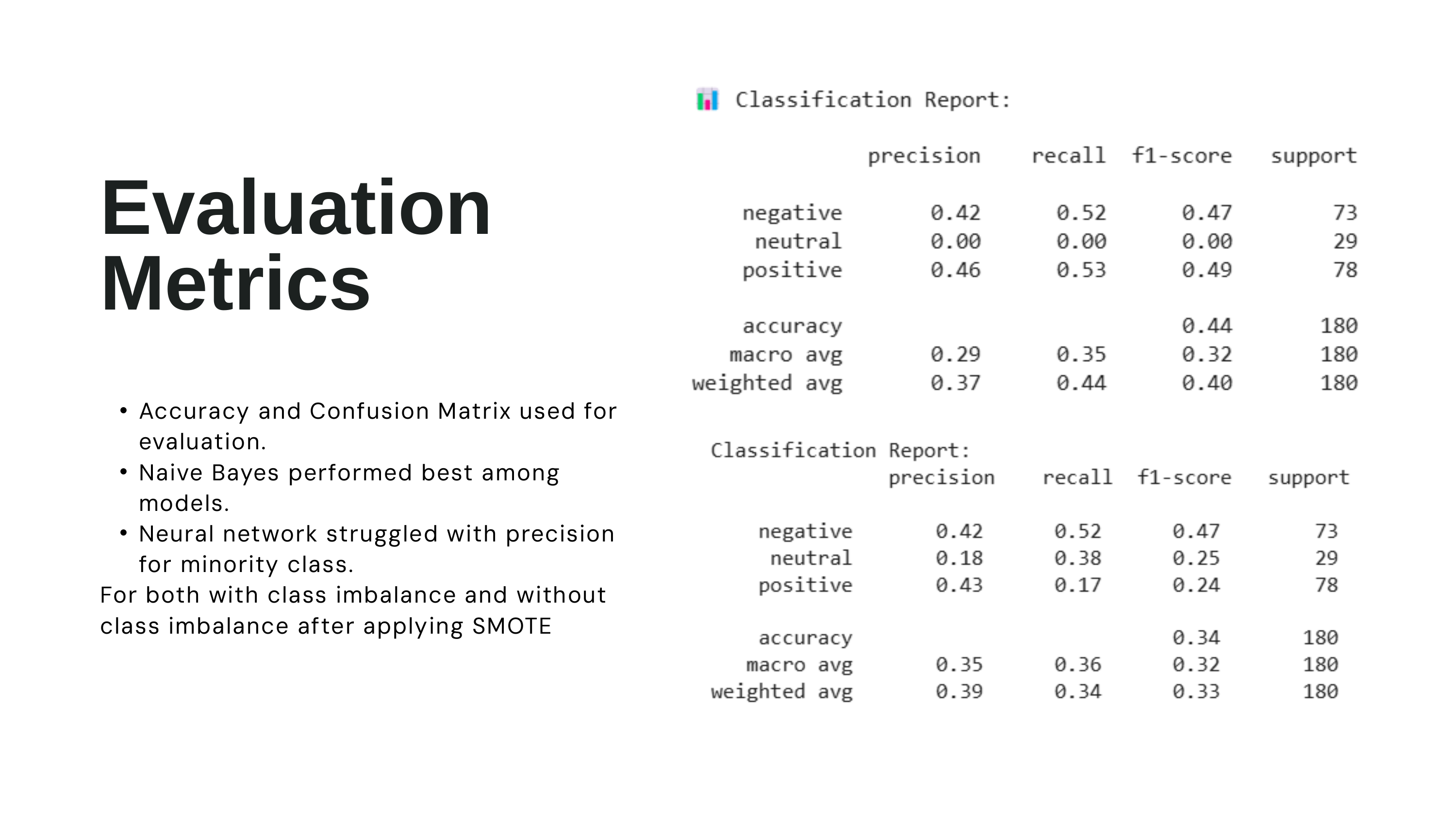

Evaluation Metrics
Accuracy and Confusion Matrix used for evaluation.
Naive Bayes performed best among models.
Neural network struggled with precision for minority class.
For both with class imbalance and without class imbalance after applying SMOTE